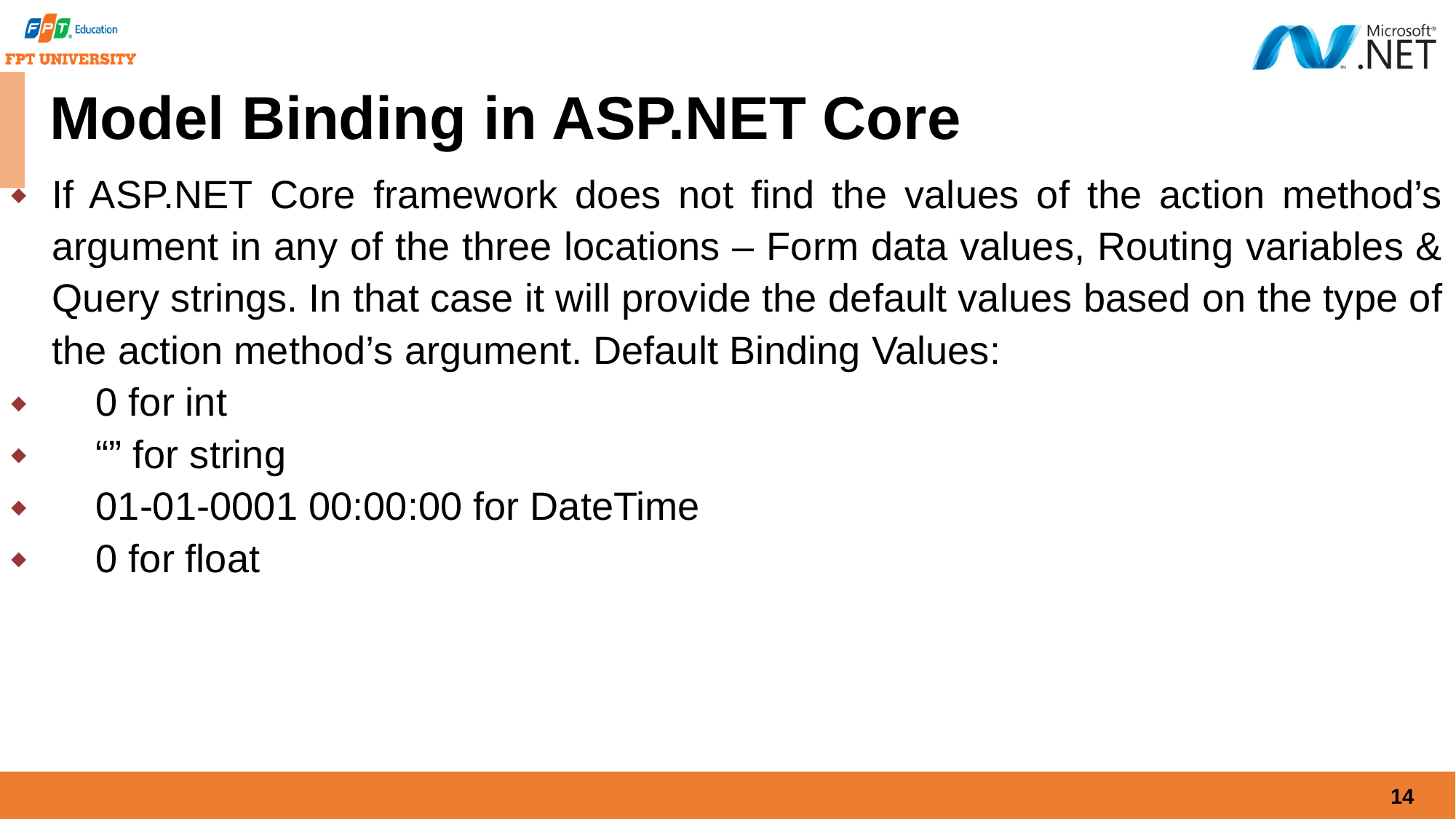

# Model Binding in ASP.NET Core
If ASP.NET Core framework does not find the values of the action method’s argument in any of the three locations – Form data values, Routing variables & Query strings. In that case it will provide the default values based on the type of the action method’s argument. Default Binding Values:
    0 for int
    “” for string
    01-01-0001 00:00:00 for DateTime
    0 for float
14